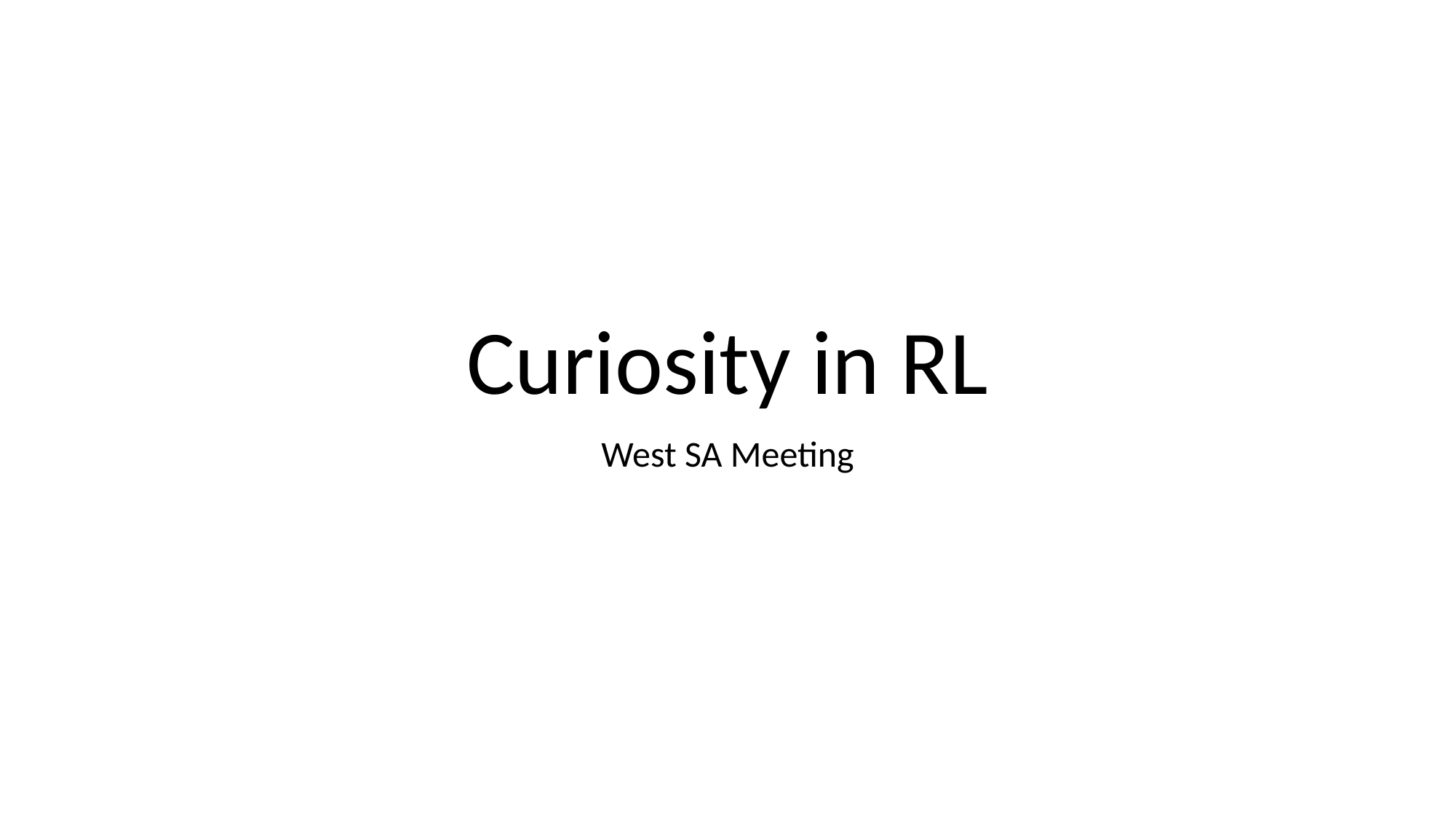

# Curiosity in RL
West SA Meeting